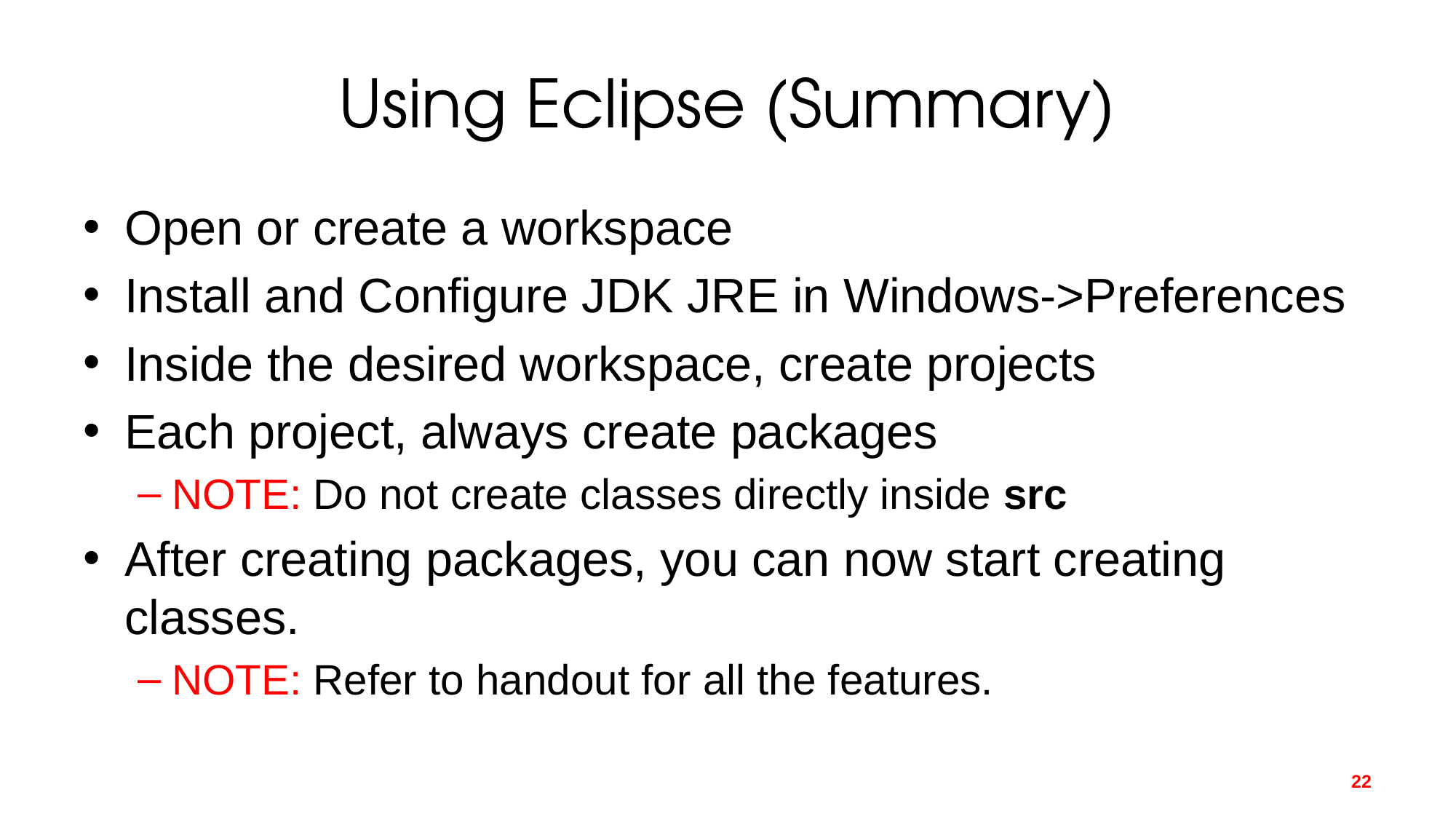

# Using Eclipse (Summary)
Open or create a workspace
Install and Configure JDK JRE in Windows->Preferences
Inside the desired workspace, create projects
Each project, always create packages
NOTE: Do not create classes directly inside src
After creating packages, you can now start creating classes.
NOTE: Refer to handout for all the features.
22